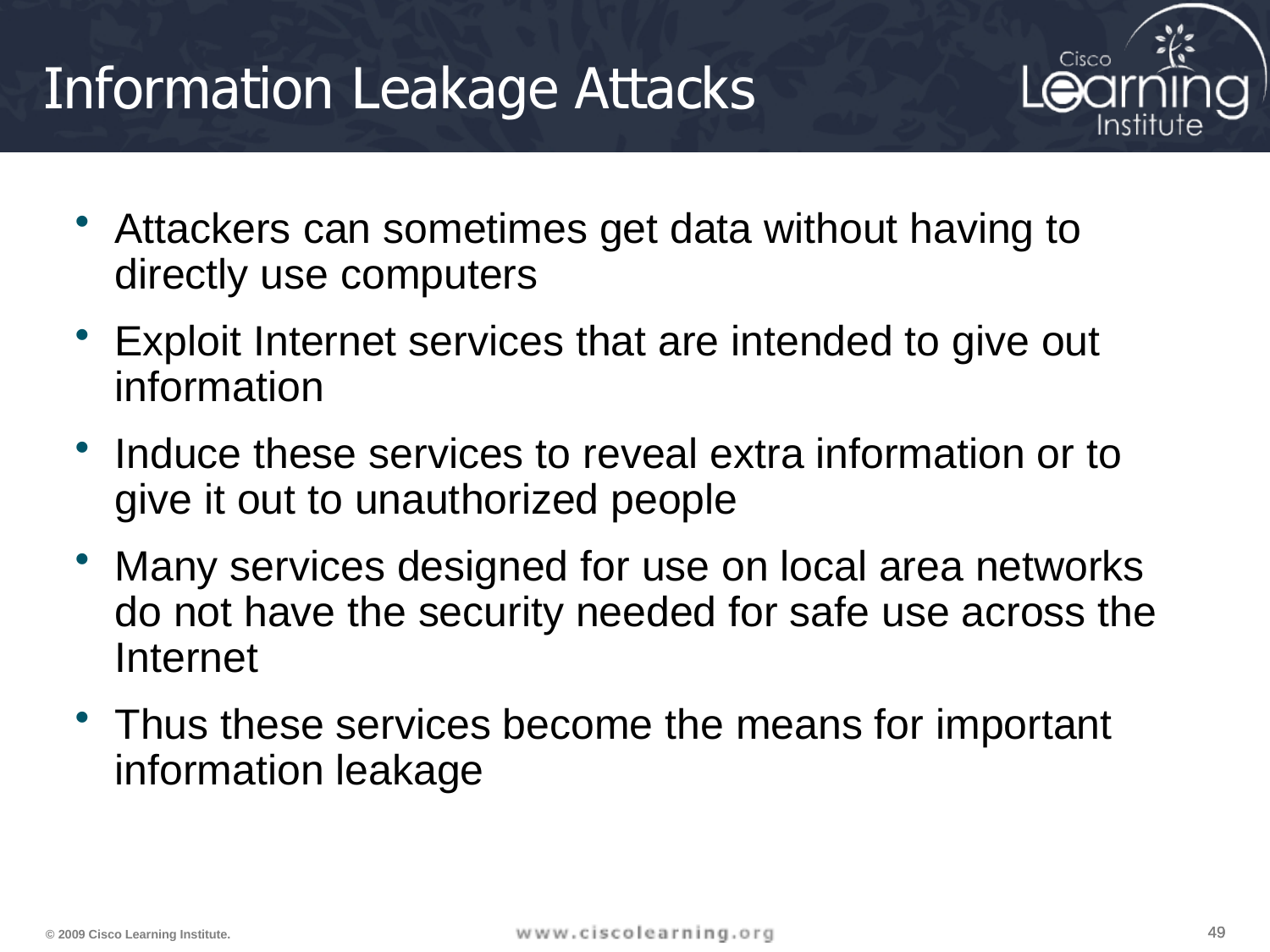

# Information Leakage Attacks
Attackers can sometimes get data without having to directly use computers
Exploit Internet services that are intended to give out information
Induce these services to reveal extra information or to give it out to unauthorized people
Many services designed for use on local area networks do not have the security needed for safe use across the Internet
Thus these services become the means for important information leakage